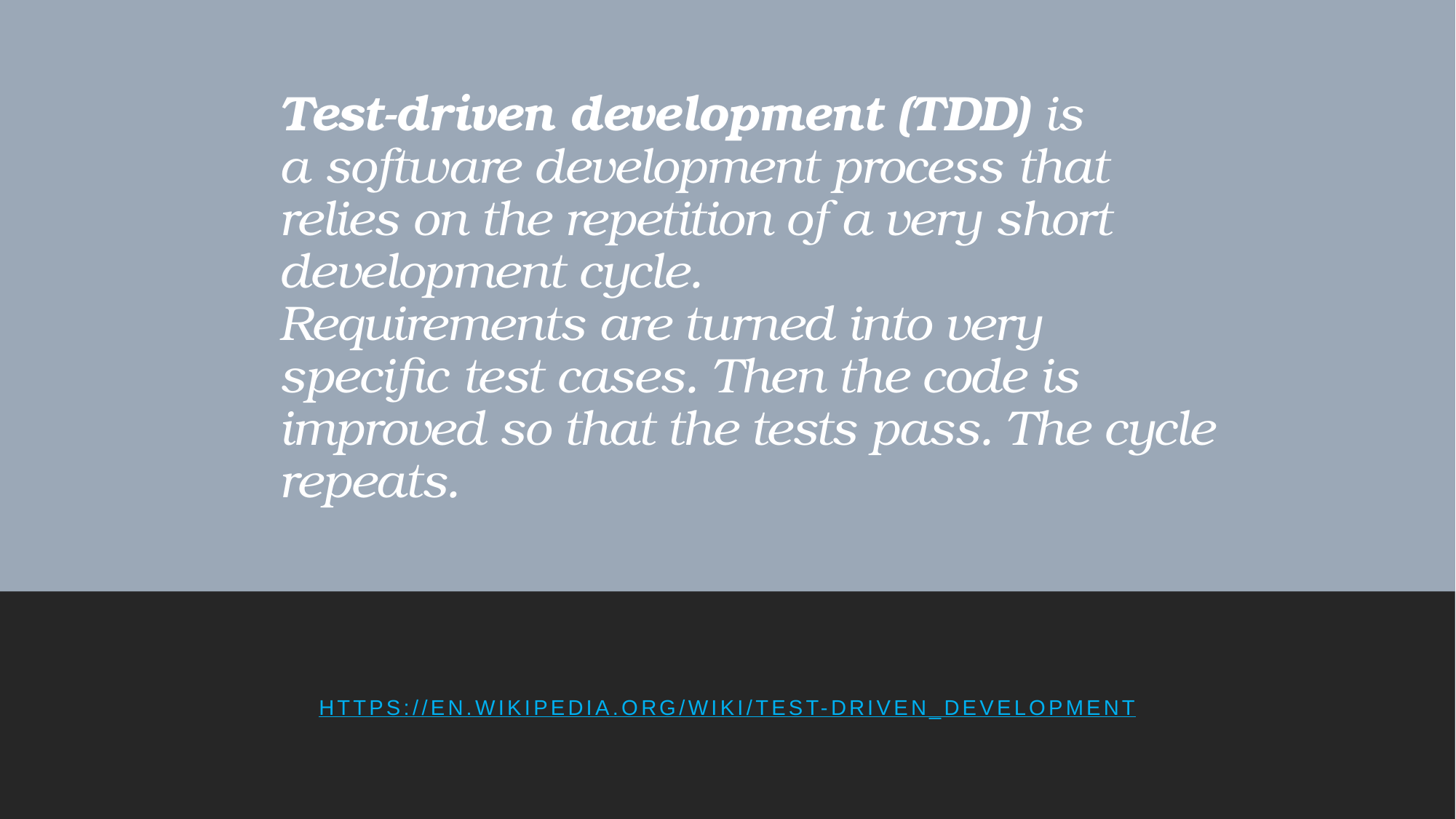

# Test-driven development (TDD) is a software development process that relies on the repetition of a very short development cycle. Requirements are turned into very specific test cases. Then the code is improved so that the tests pass. The cycle repeats.
https://en.wikipedia.org/wiki/Test-driven_development